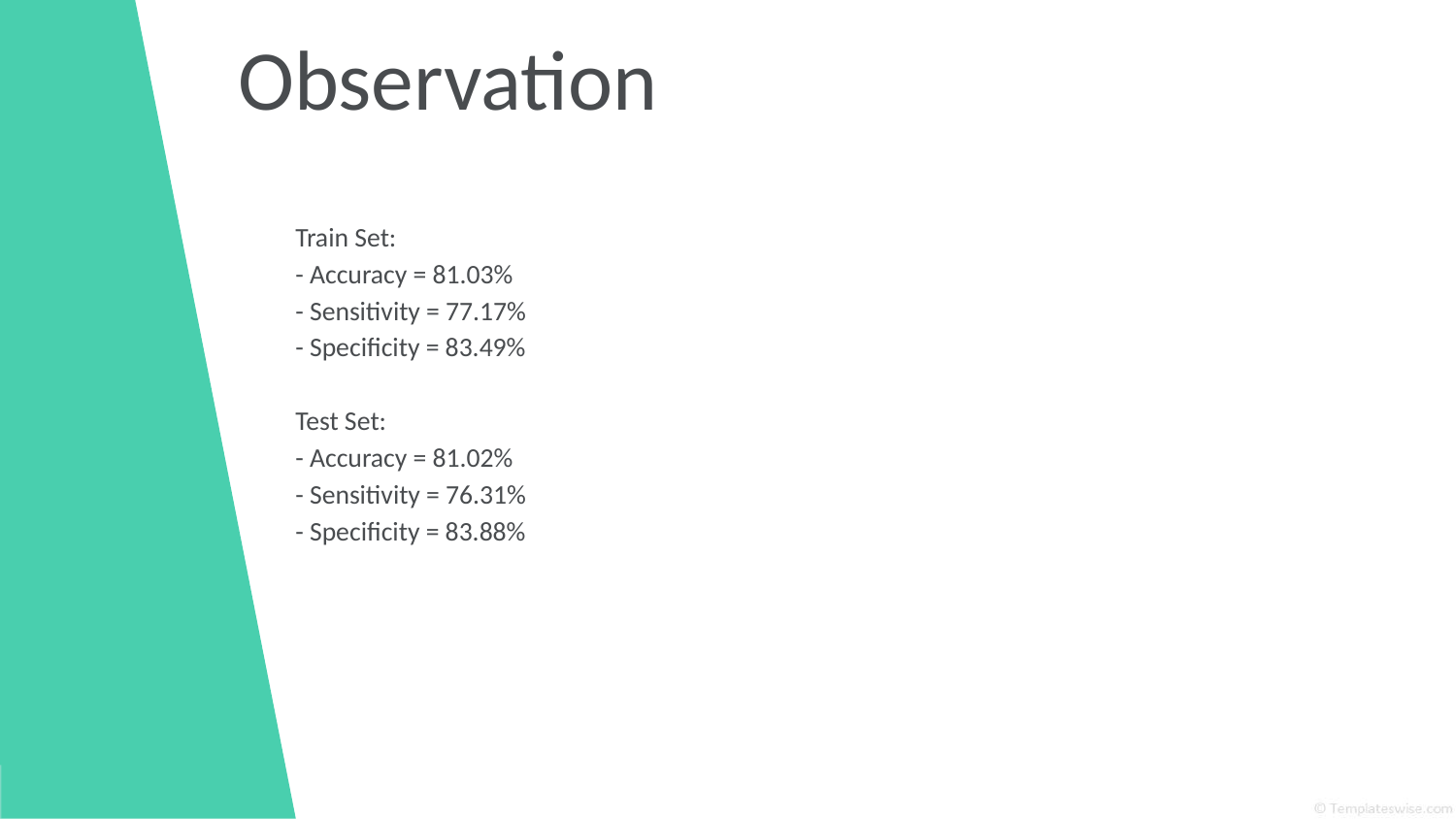

# Observation

Train Set:
- Accuracy = 81.03%
- Sensitivity = 77.17%
- Specificity = 83.49%

Test Set:
- Accuracy = 81.02%
- Sensitivity = 76.31%
- Specificity = 83.88%